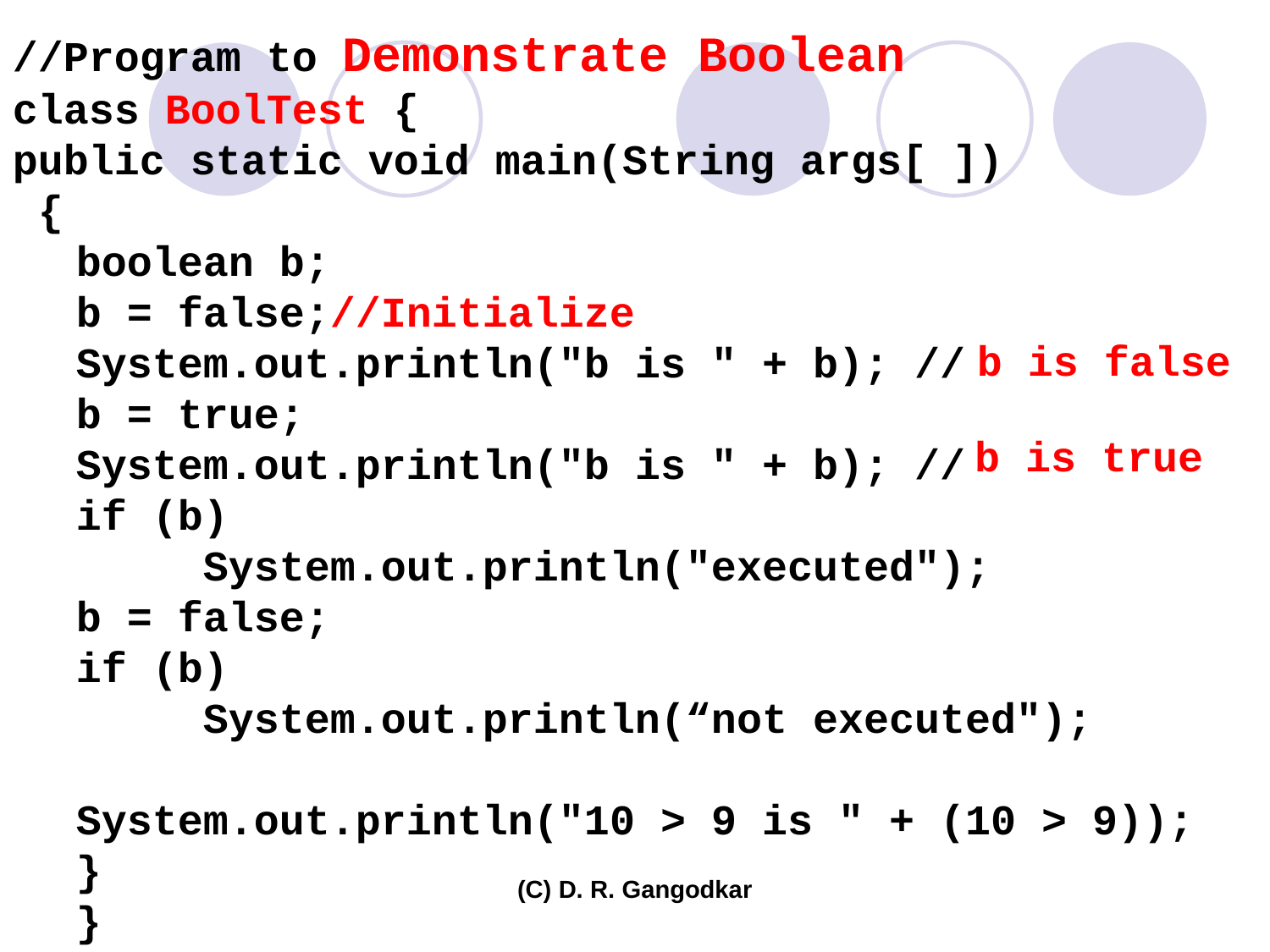

//Program to Demonstrate Boolean
class BoolTest {
public static void main(String args[ ])
 {
boolean b;
b = false;//Initialize
System.out.println("b is " + b); //
b = true;
System.out.println("b is " + b); //
if (b)
	System.out.println("executed");
b = false;
if (b)
	System.out.println(“not executed");

System.out.println("10 > 9 is " + (10 > 9));
}
}
b is false
b is true
(C) D. R. Gangodkar